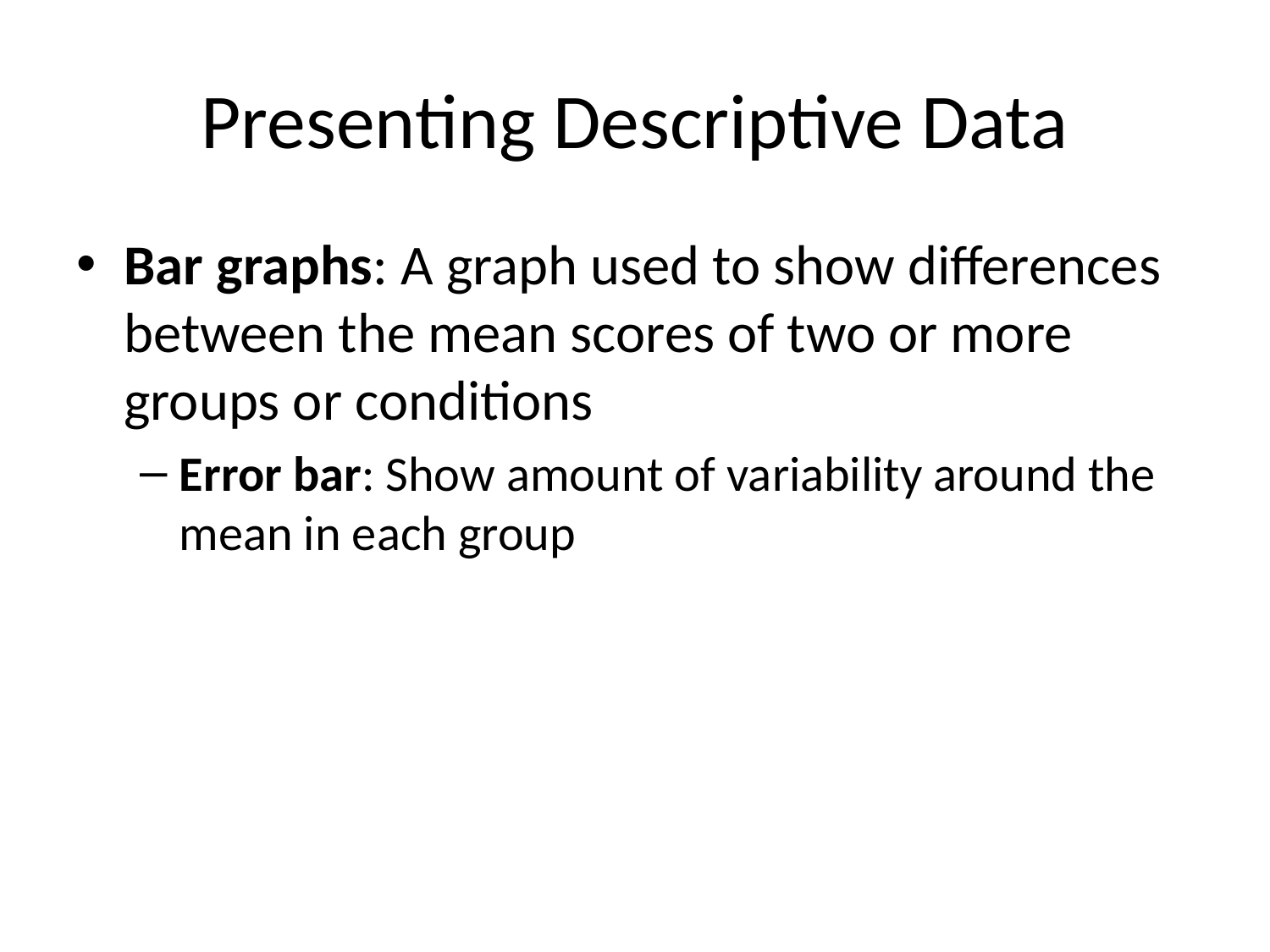

# Presenting Descriptive Data
Bar graphs: A graph used to show differences between the mean scores of two or more groups or conditions
Error bar: Show amount of variability around the mean in each group